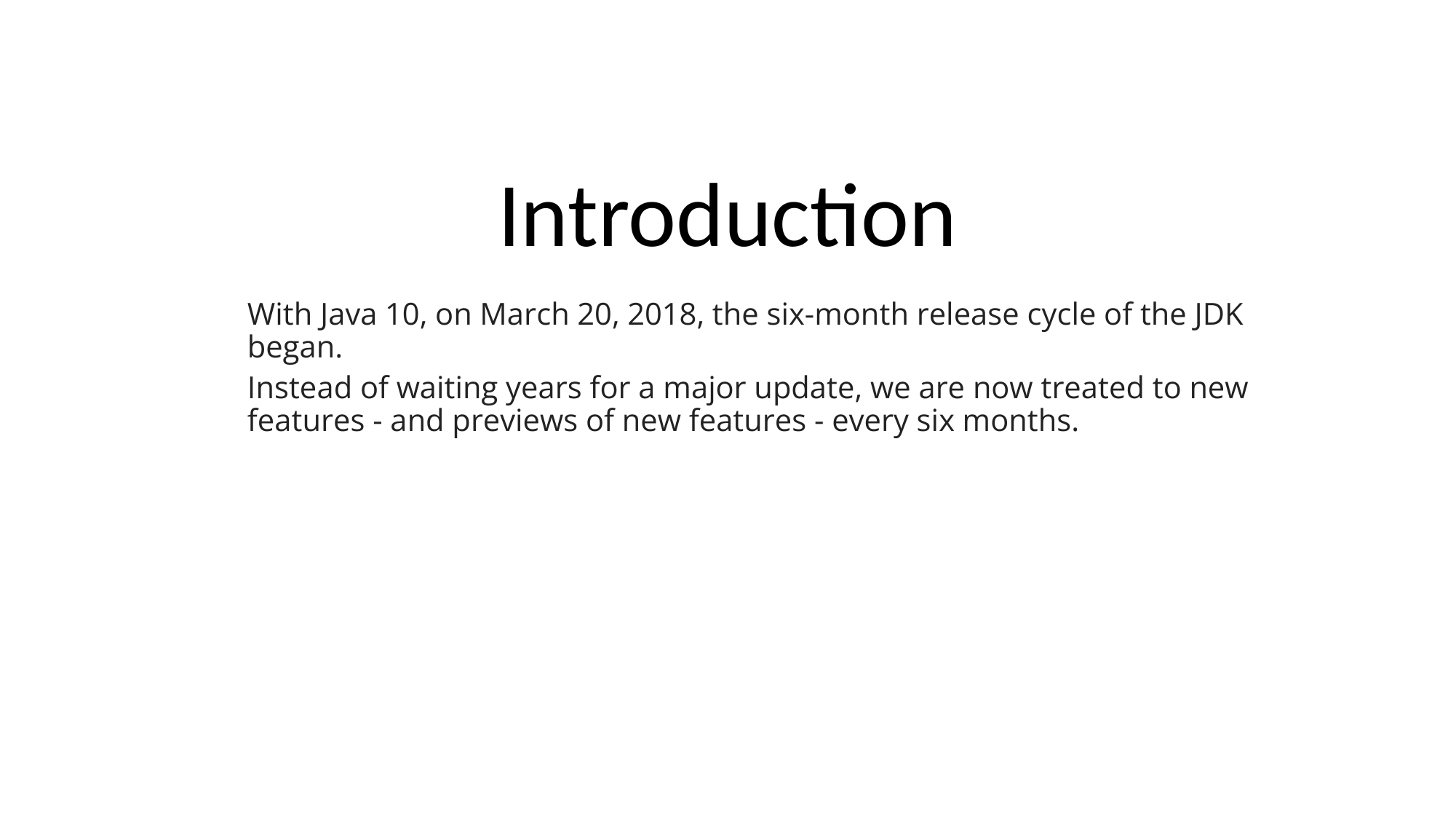

# Introduction
With Java 10, on March 20, 2018, the six-month release cycle of the JDK began.
Instead of waiting years for a major update, we are now treated to new features - and previews of new features - every six months.